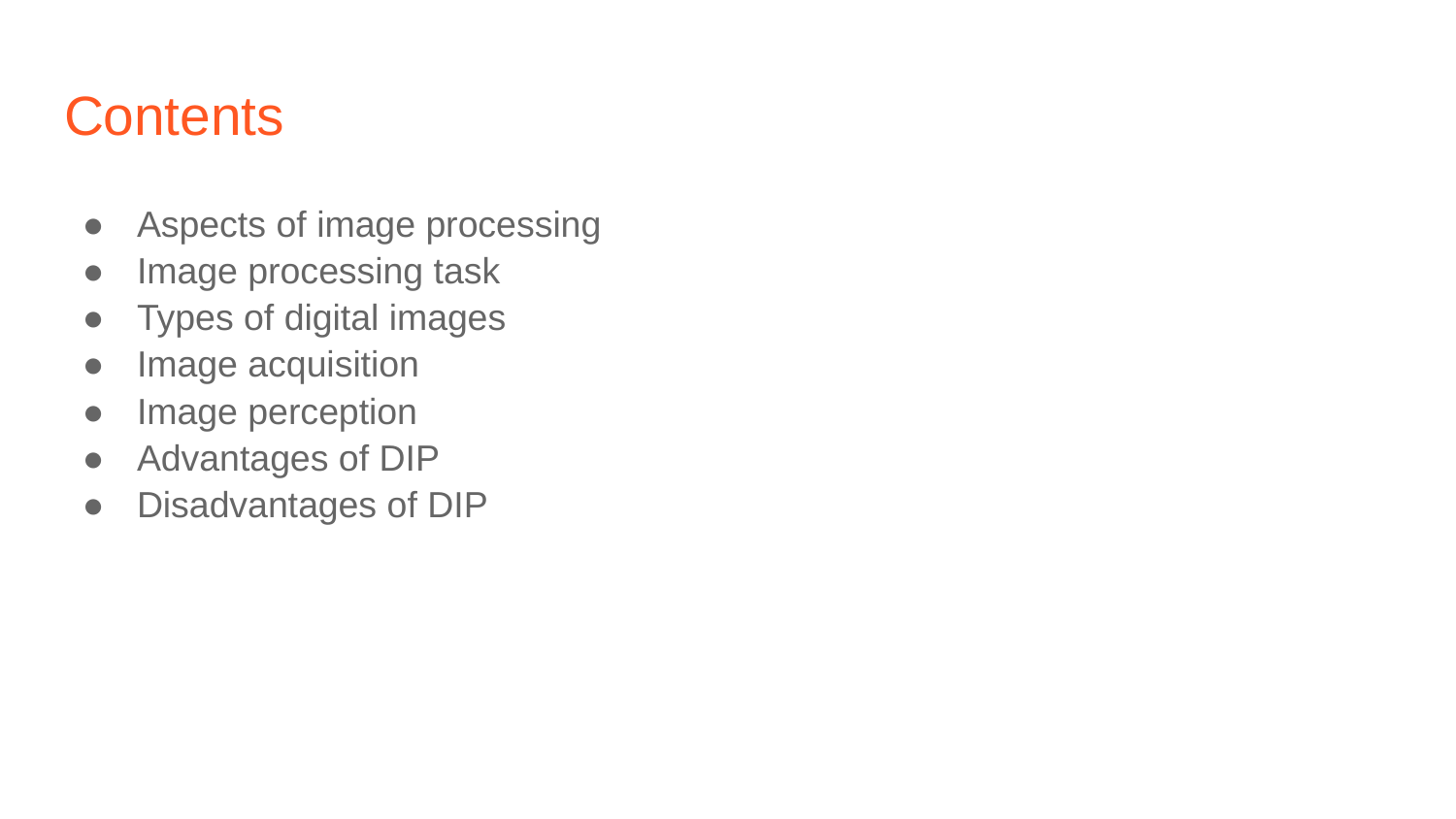

# Contents
Aspects of image processing
Image processing task
Types of digital images
Image acquisition
Image perception
Advantages of DIP
Disadvantages of DIP